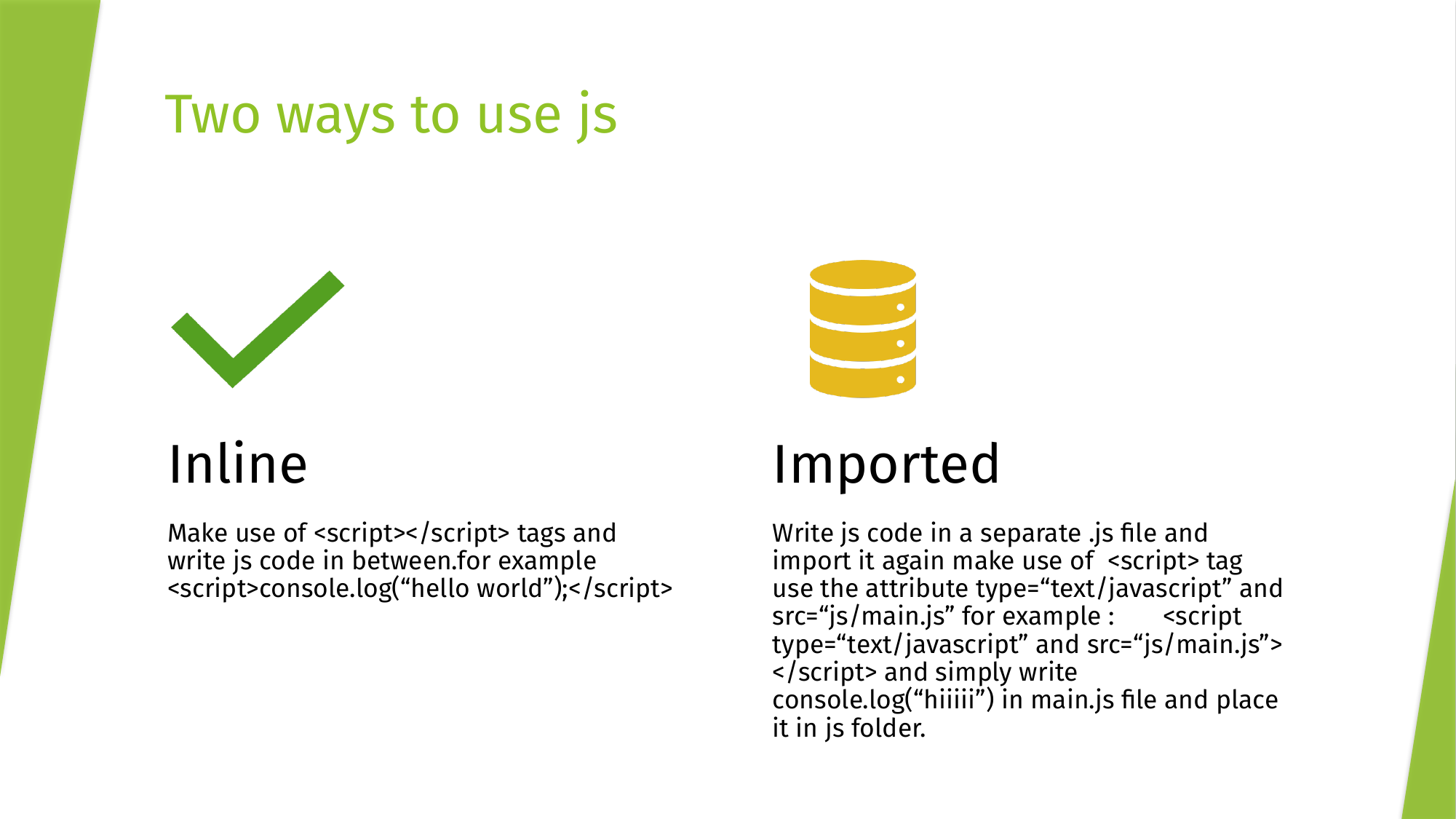

# Two ways to use js
Inline
Make use of <script></script> tags and write js code in between.for example <script>console.log(“hello world”);</script>
Imported
Write js code in a separate .js file and import it again make use of  <script> tag use the attribute type=“text/javascript” and src=“js/main.js” for example :       <script type=“text/javascript” and src=“js/main.js”> </script> and simply write console.log(“hiiiii”) in main.js file and place it in js folder.